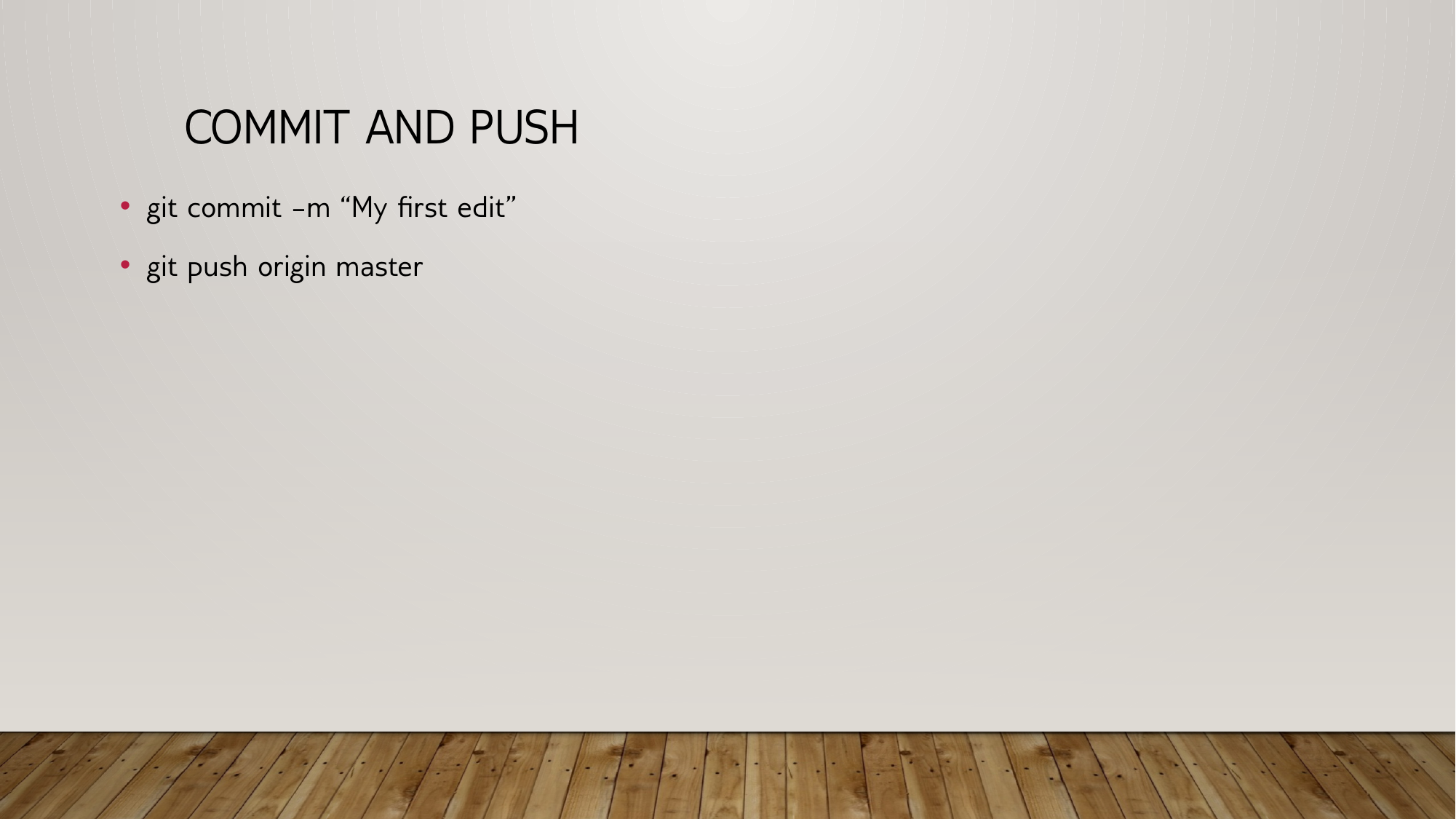

# Commit and PUSH
git commit –m “My first edit”
git push origin master